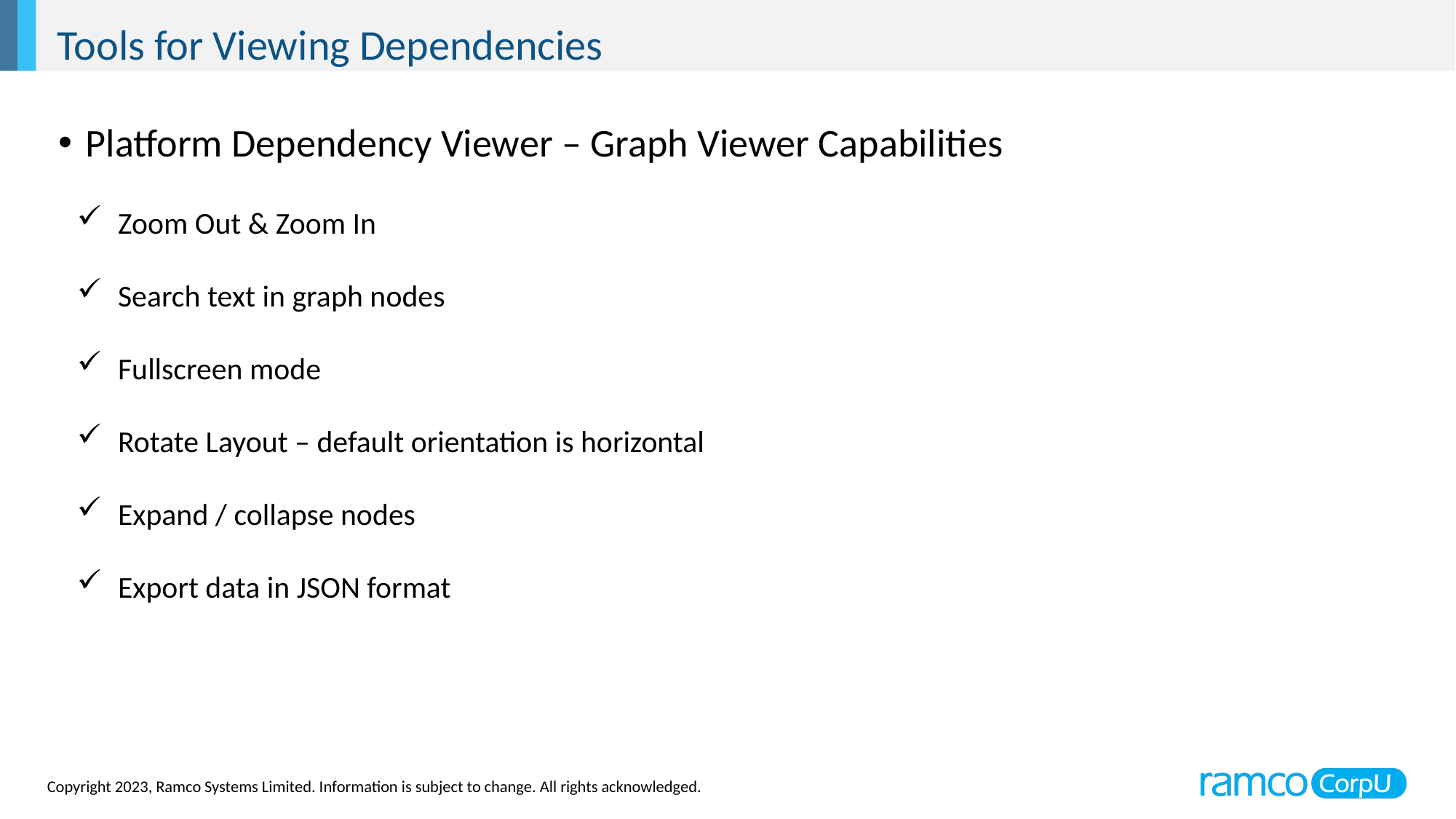

Tools for Viewing Dependencies
Platform Dependency Viewer – Graph Viewer Capabilities

Zoom Out & Zoom In

Search text in graph nodes

Fullscreen mode

Rotate Layout – default orientation is horizontal

Expand / collapse nodes

Export data in JSON format